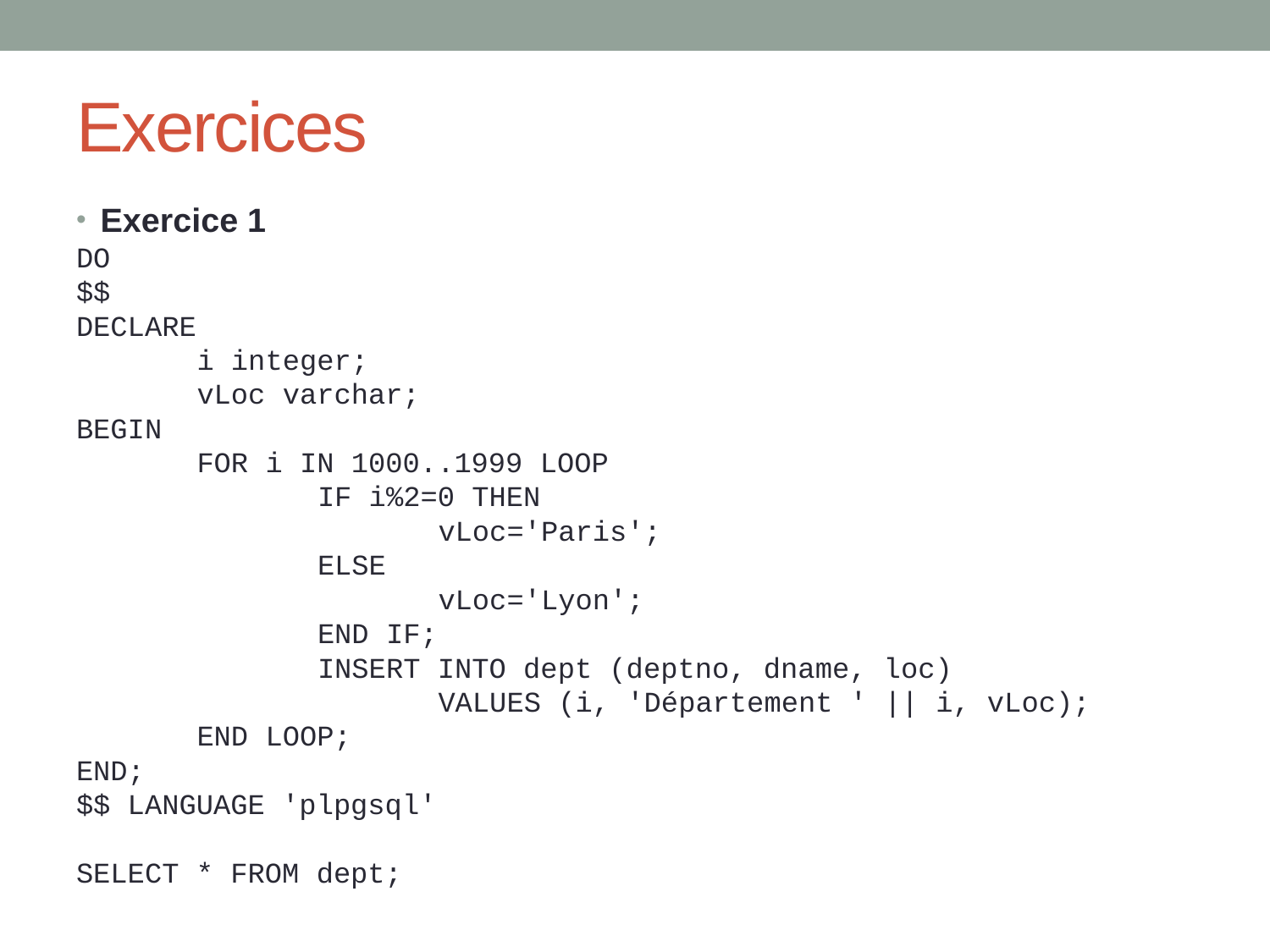

# Exercices
Exercice 1
DO
$$
DECLARE
	i integer;
	vLoc varchar;
BEGIN
	FOR i IN 1000..1999 LOOP
		IF i%2=0 THEN
			vLoc='Paris';
		ELSE
			vLoc='Lyon';
		END IF;
		INSERT INTO dept (deptno, dname, loc)
			VALUES (i, 'Département ' || i, vLoc);
	END LOOP;
END;
$$ LANGUAGE 'plpgsql'

SELECT * FROM dept;